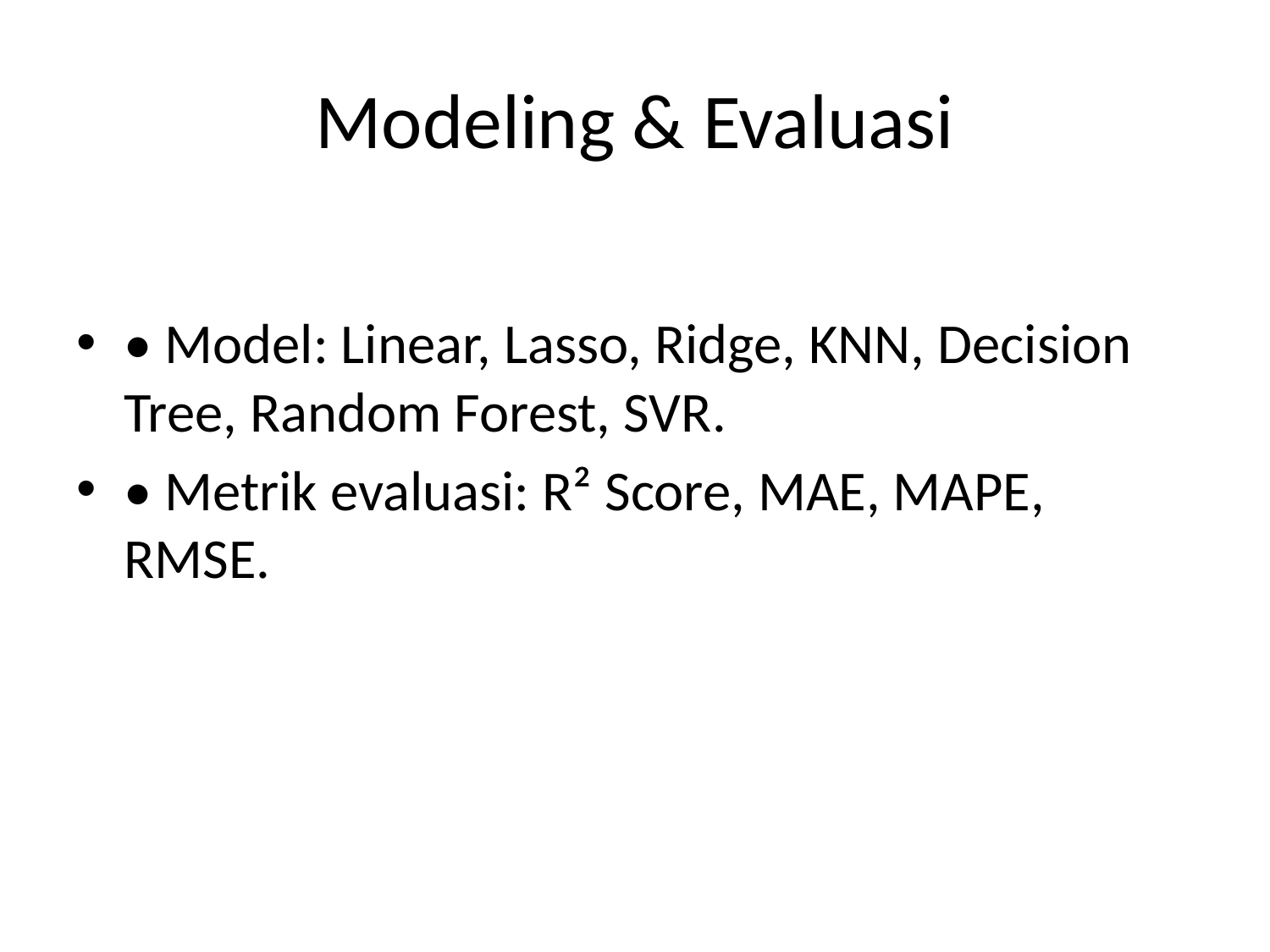

# Modeling & Evaluasi

• Model: Linear, Lasso, Ridge, KNN, Decision Tree, Random Forest, SVR.
• Metrik evaluasi: R² Score, MAE, MAPE, RMSE.